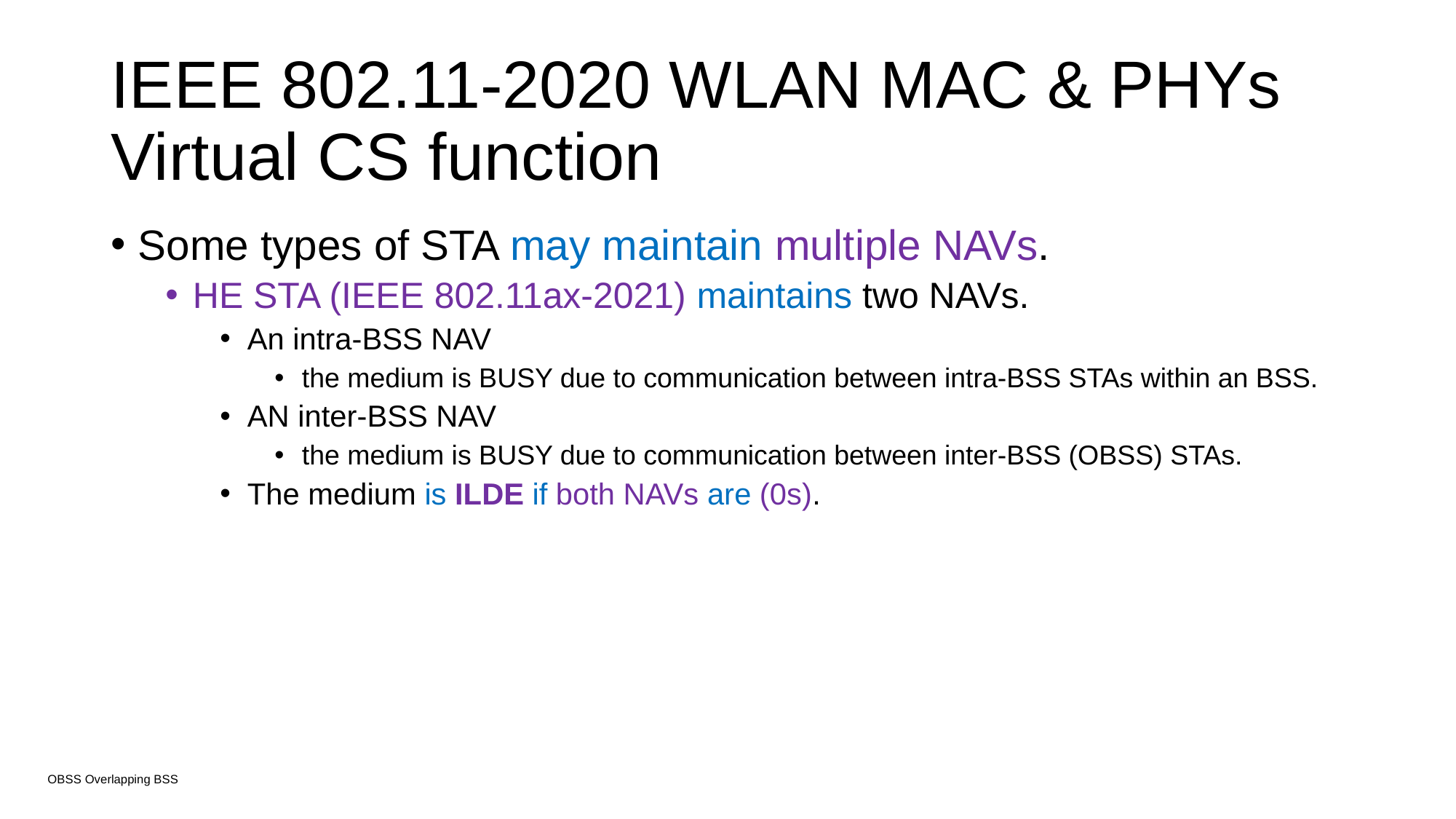

# IEEE 802.11-2020 WLAN MAC & PHYs Virtual CS function
Some types of STA may maintain multiple NAVs.
HE STA (IEEE 802.11ax-2021) maintains two NAVs.
An intra-BSS NAV
the medium is BUSY due to communication between intra-BSS STAs within an BSS.
AN inter-BSS NAV
the medium is BUSY due to communication between inter-BSS (OBSS) STAs.
The medium is ILDE if both NAVs are (0s).
OBSS Overlapping BSS